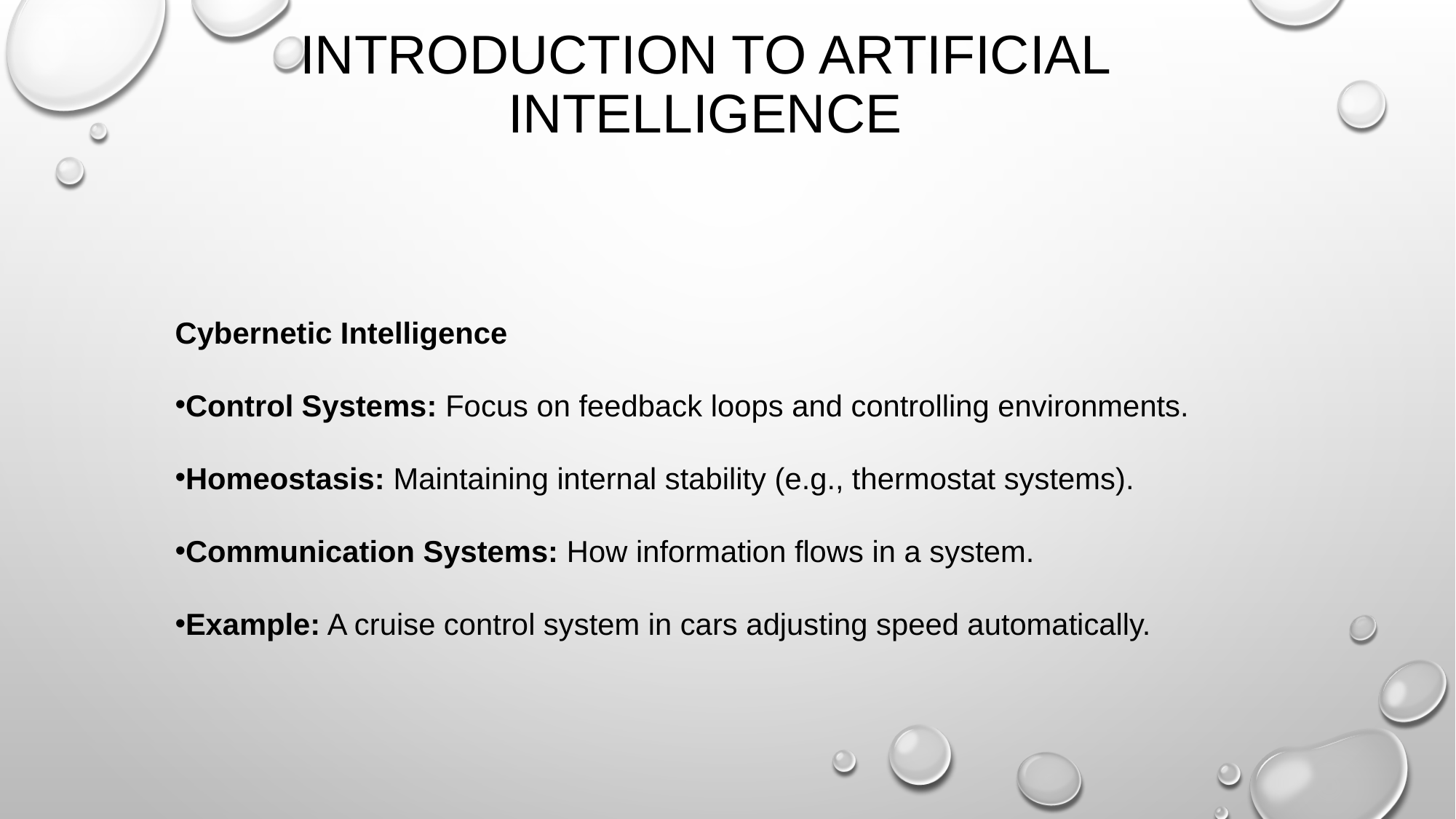

# Introduction to artificial intelligence
Cybernetic Intelligence
Control Systems: Focus on feedback loops and controlling environments.
Homeostasis: Maintaining internal stability (e.g., thermostat systems).
Communication Systems: How information flows in a system.
Example: A cruise control system in cars adjusting speed automatically.